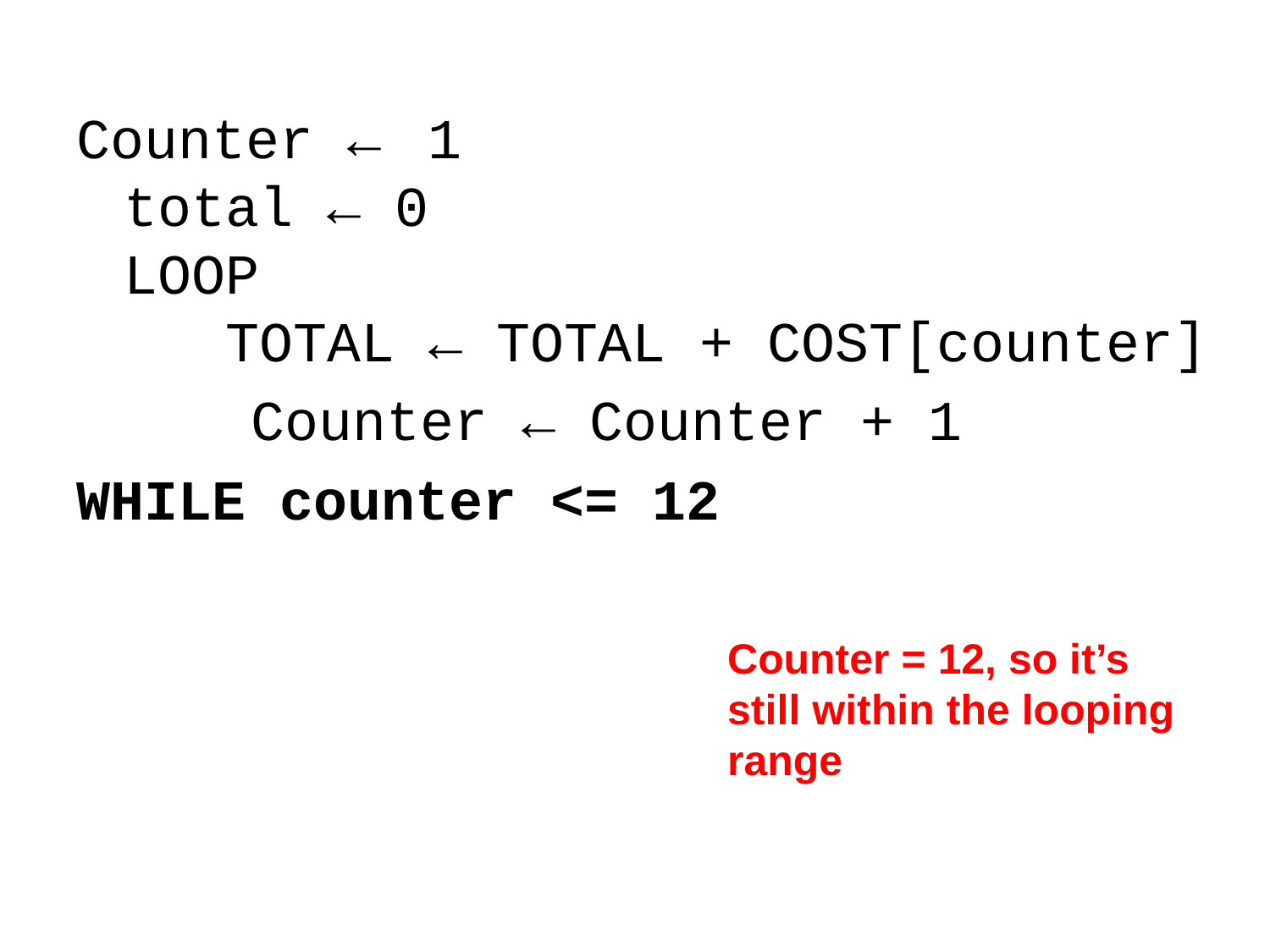

Counter ←  1
total ← 0
LOOP
   TOTAL ← TOTAL + COST[counter]
		Counter ← Counter + 1
WHILE counter <= 12

Counter = 12, so it’s still within the looping range